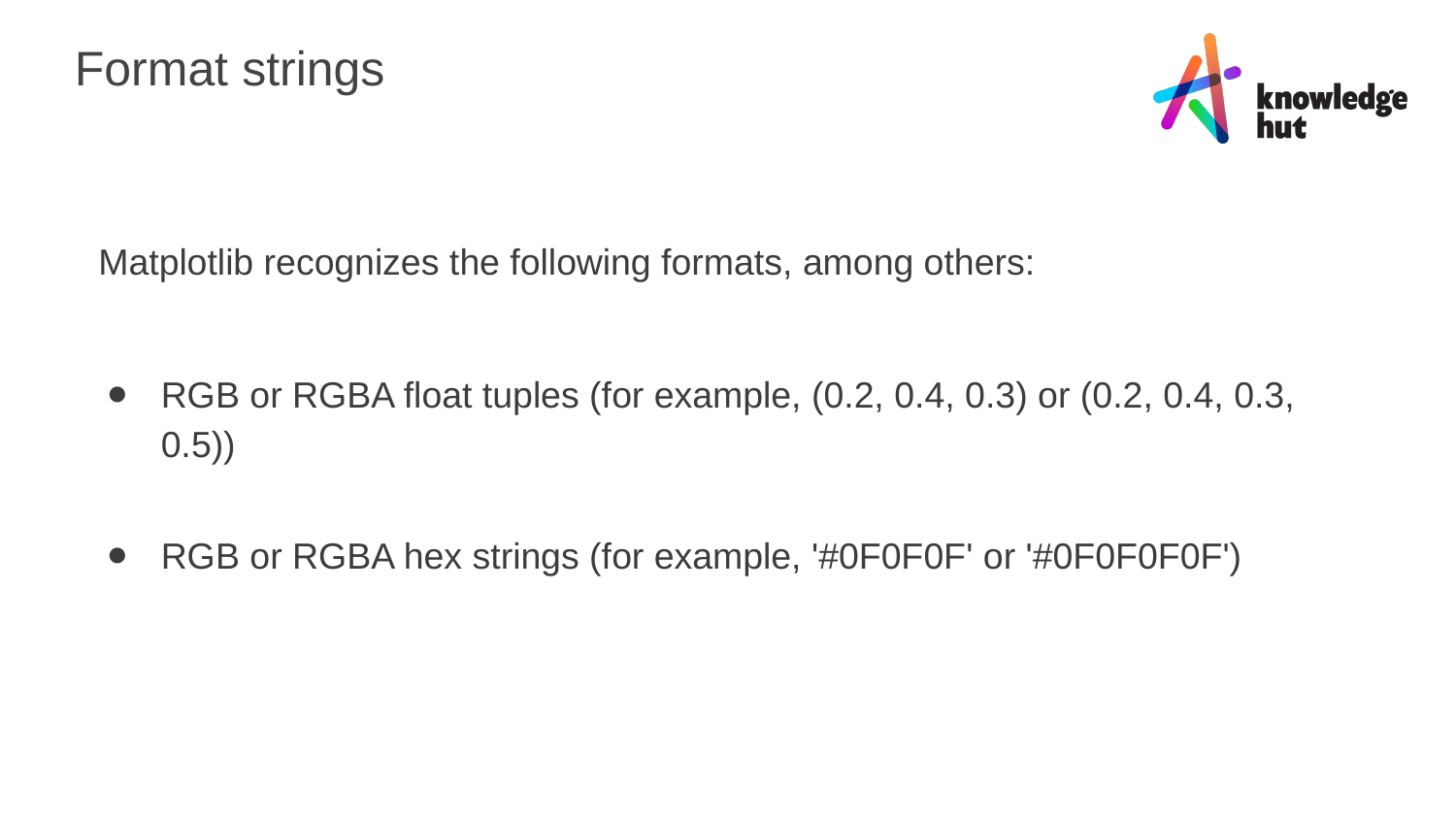

Format strings
 Matplotlib recognizes the following formats, among others:
RGB or RGBA float tuples (for example, (0.2, 0.4, 0.3) or (0.2, 0.4, 0.3, 0.5))
RGB or RGBA hex strings (for example, '#0F0F0F' or '#0F0F0F0F')